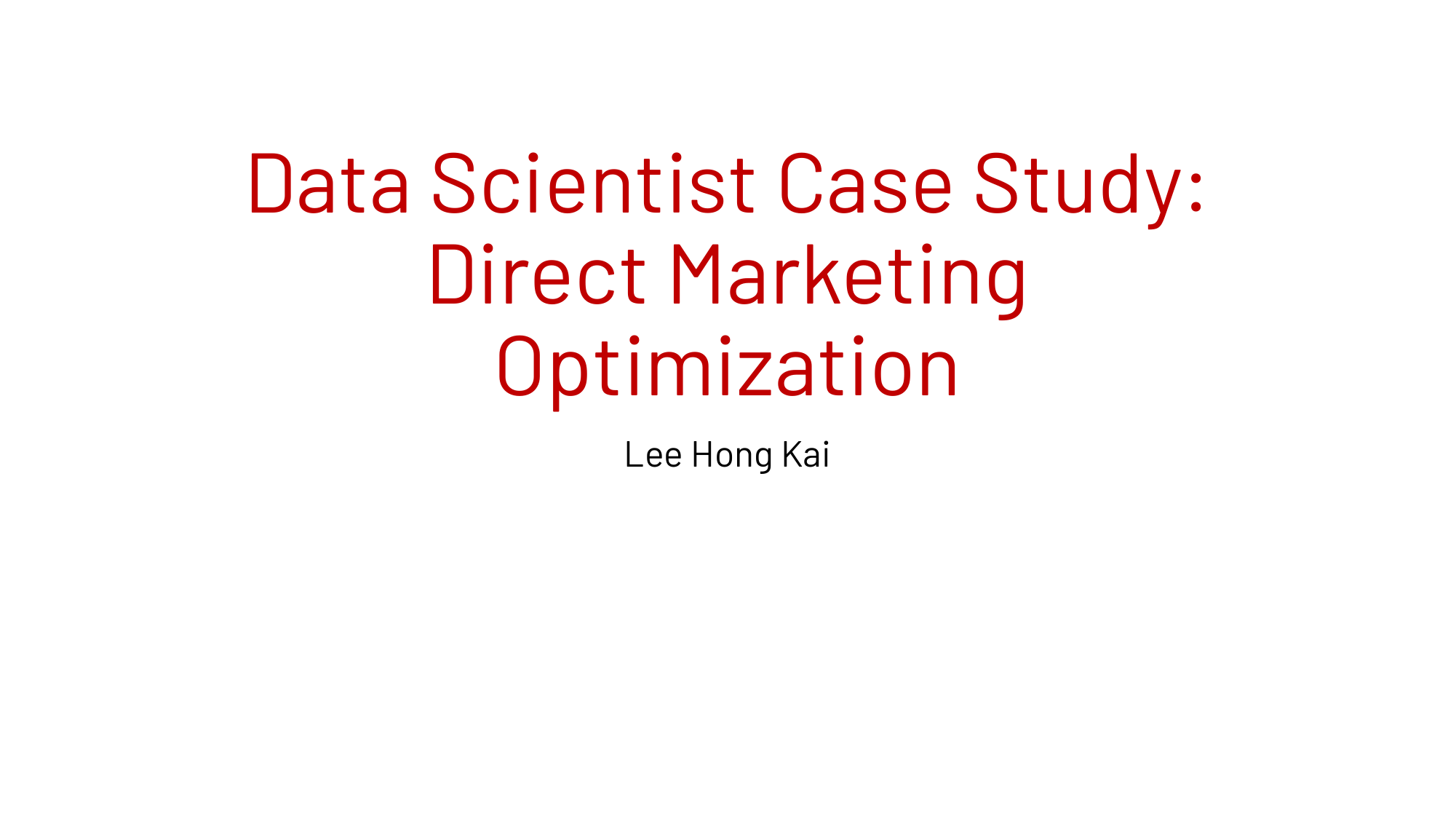

# Data Scientist Case Study: Direct Marketing Optimization
Lee Hong Kai